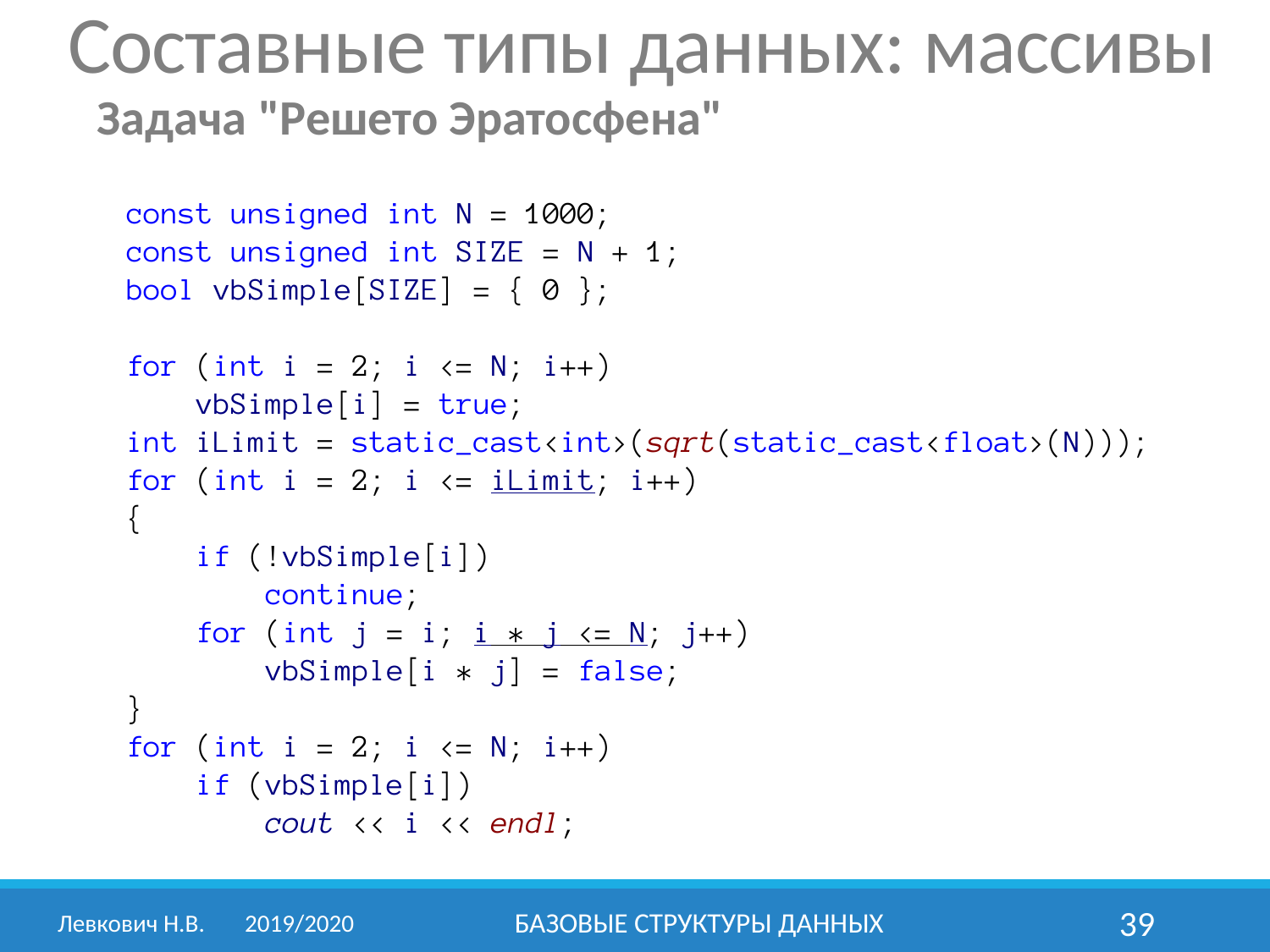

Составные типы данных: массивы
Задача "Решето Эратосфена"
    const unsigned int N = 1000;
    const unsigned int SIZE = N + 1;
    bool vbSimple[SIZE] = { 0 };

    for (int i = 2; i <= N; i++)
        vbSimple[i] = true;
    int iLimit = static_cast<int>(sqrt(static_cast<float>(N)));
    for (int i = 2; i <= iLimit; i++)
    {
        if (!vbSimple[i])
            continue;
        for (int j = i; i * j <= N; j++)
            vbSimple[i * j] = false;
    }
    for (int i = 2; i <= N; i++)
        if (vbSimple[i])
            cout << i << endl;
Левкович Н.В.	2019/2020
Базовые структуры данных
39